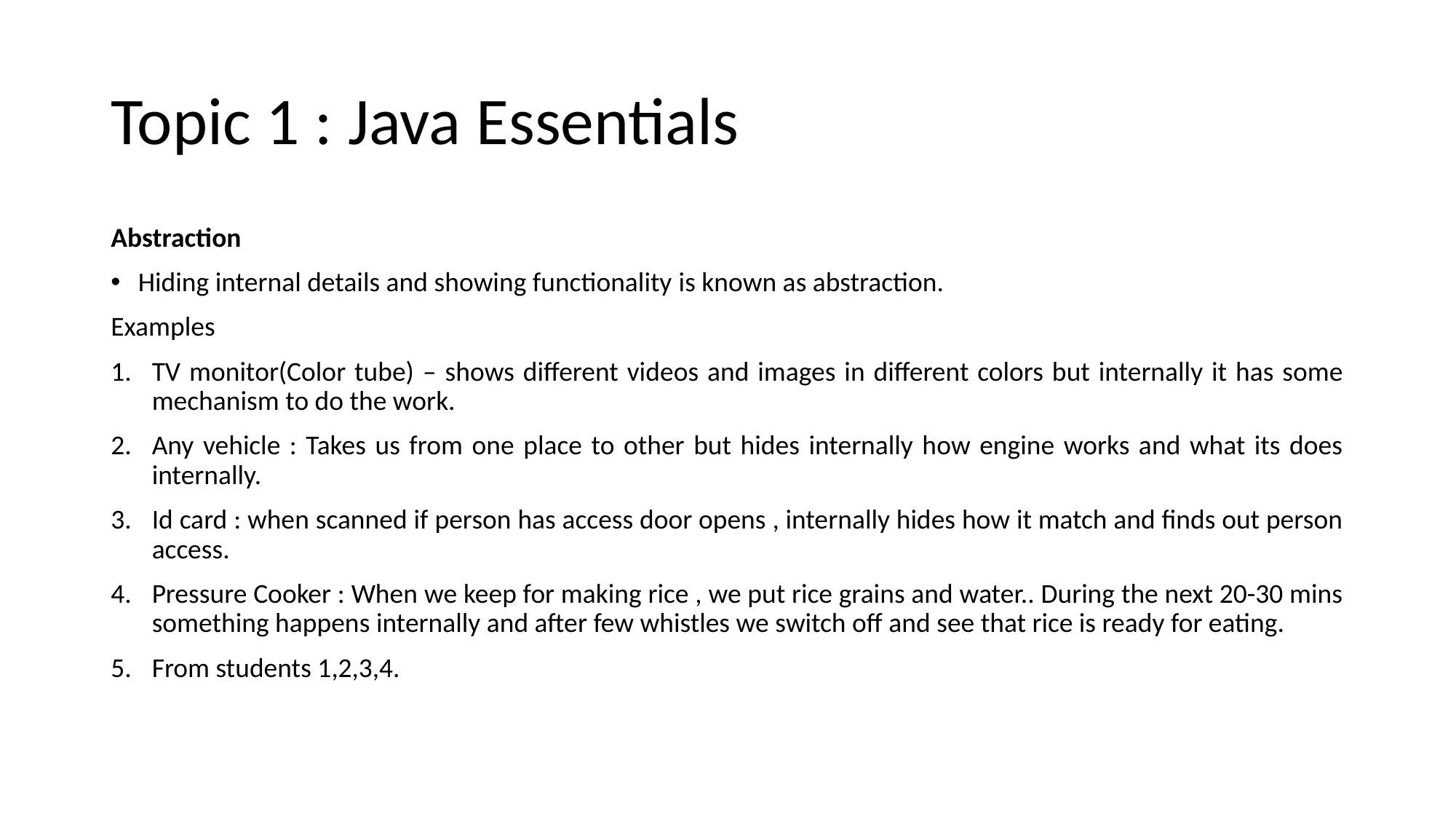

# Topic 1 : Java Essentials
Abstraction
Hiding internal details and showing functionality is known as abstraction.
Examples
TV monitor(Color tube) – shows different videos and images in different colors but internally it has some mechanism to do the work.
Any vehicle : Takes us from one place to other but hides internally how engine works and what its does internally.
Id card : when scanned if person has access door opens , internally hides how it match and finds out person access.
Pressure Cooker : When we keep for making rice , we put rice grains and water.. During the next 20-30 mins something happens internally and after few whistles we switch off and see that rice is ready for eating.
From students 1,2,3,4.